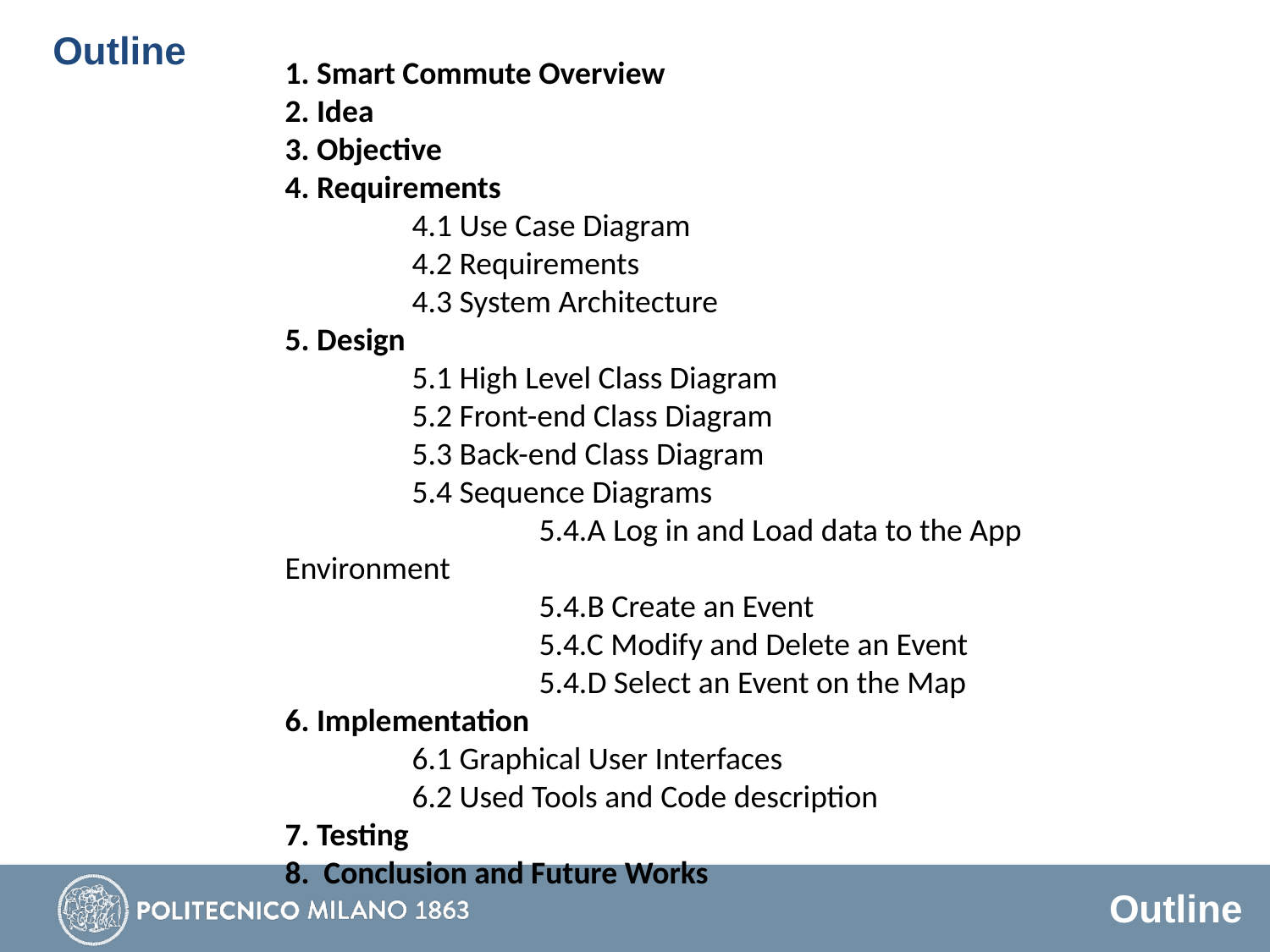

# Outline
1. Smart Commute Overview
2. Idea
3. Objective
4. Requirements
	4.1 Use Case Diagram
	4.2 Requirements
	4.3 System Architecture
5. Design
	5.1 High Level Class Diagram
	5.2 Front-end Class Diagram
	5.3 Back-end Class Diagram
	5.4 Sequence Diagrams
		5.4.A Log in and Load data to the App Environment
		5.4.B Create an Event
		5.4.C Modify and Delete an Event
		5.4.D Select an Event on the Map
6. Implementation
	6.1 Graphical User Interfaces
	6.2 Used Tools and Code description
7. Testing
8.  Conclusion and Future Works

Professori
Outline